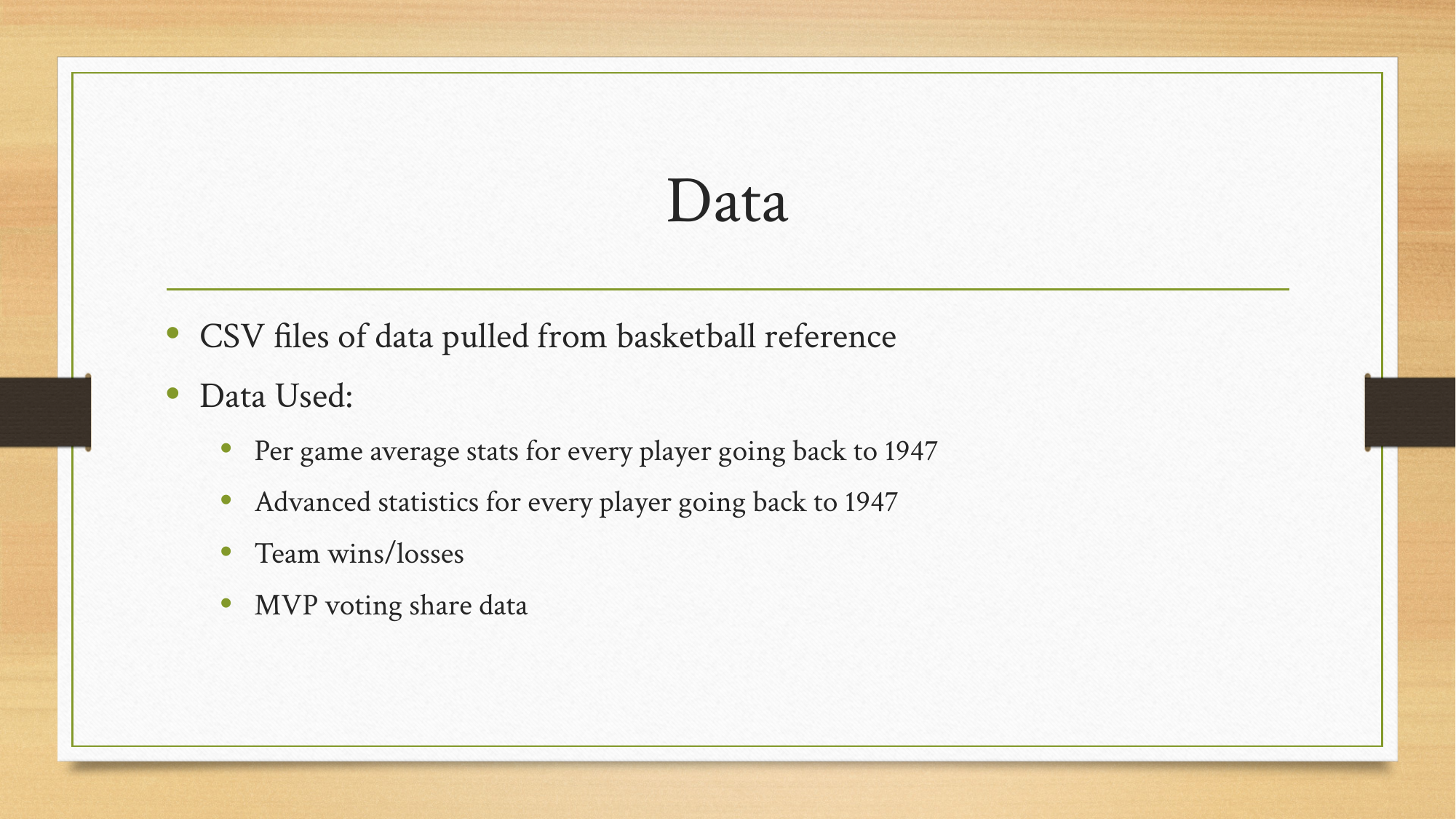

# Data
CSV files of data pulled from basketball reference
Data Used:
Per game average stats for every player going back to 1947
Advanced statistics for every player going back to 1947
Team wins/losses
MVP voting share data